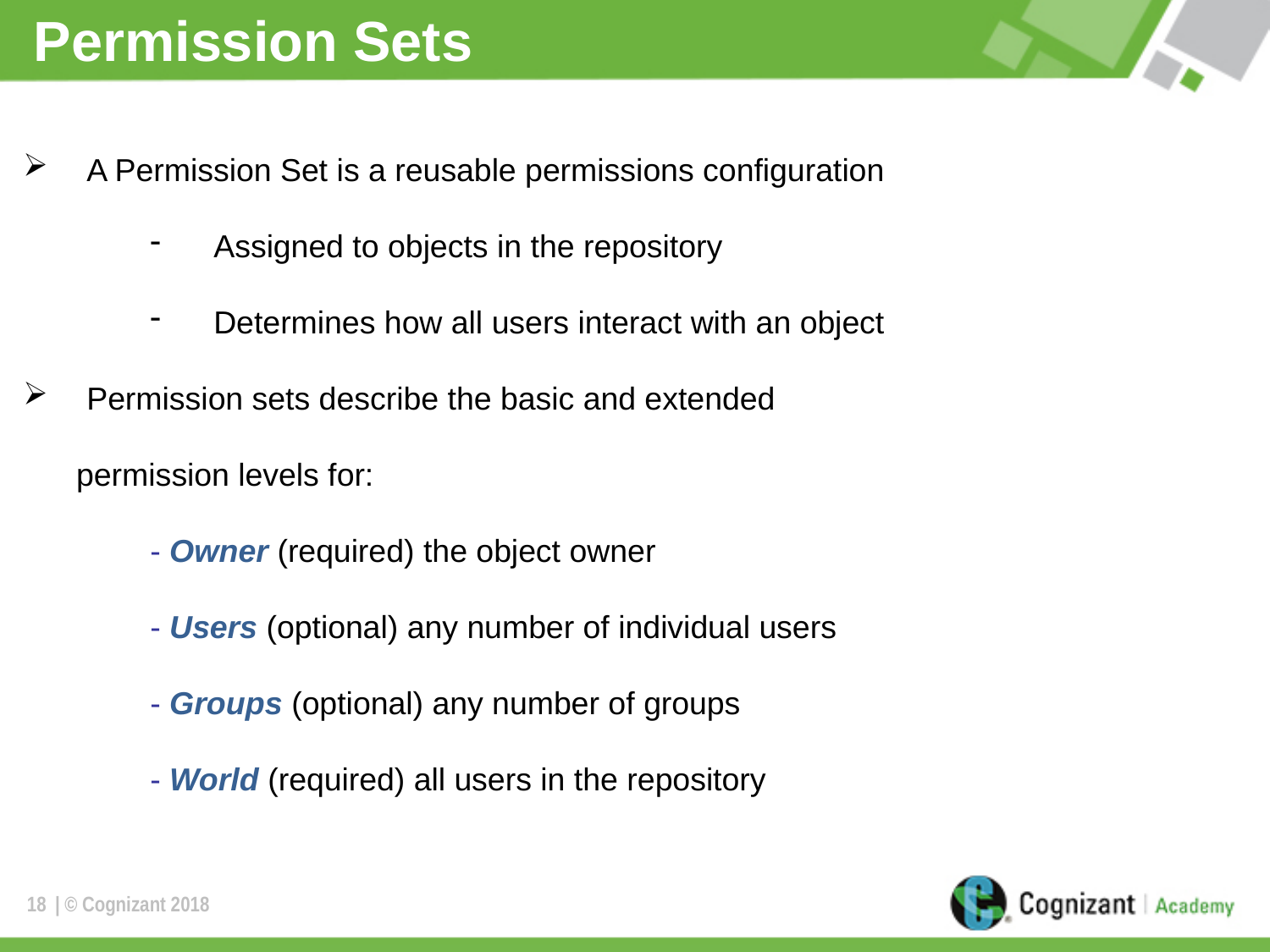

# Permission Sets
A Permission Set is a reusable permissions configuration
Assigned to objects in the repository
Determines how all users interact with an object
Permission sets describe the basic and extended
      permission levels for:
- Owner (required) the object owner
- Users (optional) any number of individual users
- Groups (optional) any number of groups
- World (required) all users in the repository
18
| © Cognizant 2018